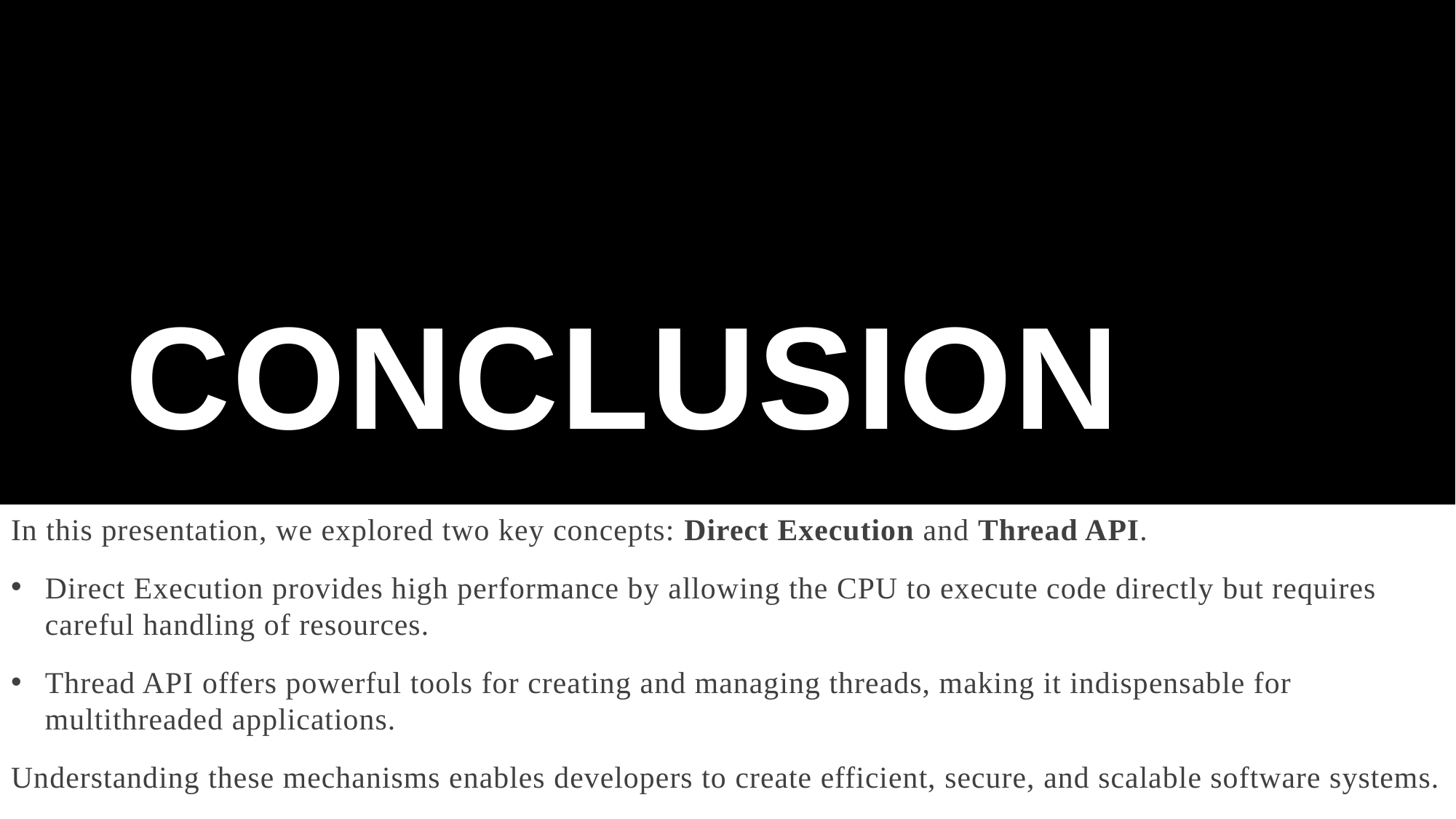

# Conclusion
In this presentation, we explored two key concepts: Direct Execution and Thread API.
Direct Execution provides high performance by allowing the CPU to execute code directly but requires careful handling of resources.
Thread API offers powerful tools for creating and managing threads, making it indispensable for multithreaded applications.
Understanding these mechanisms enables developers to create efficient, secure, and scalable software systems.